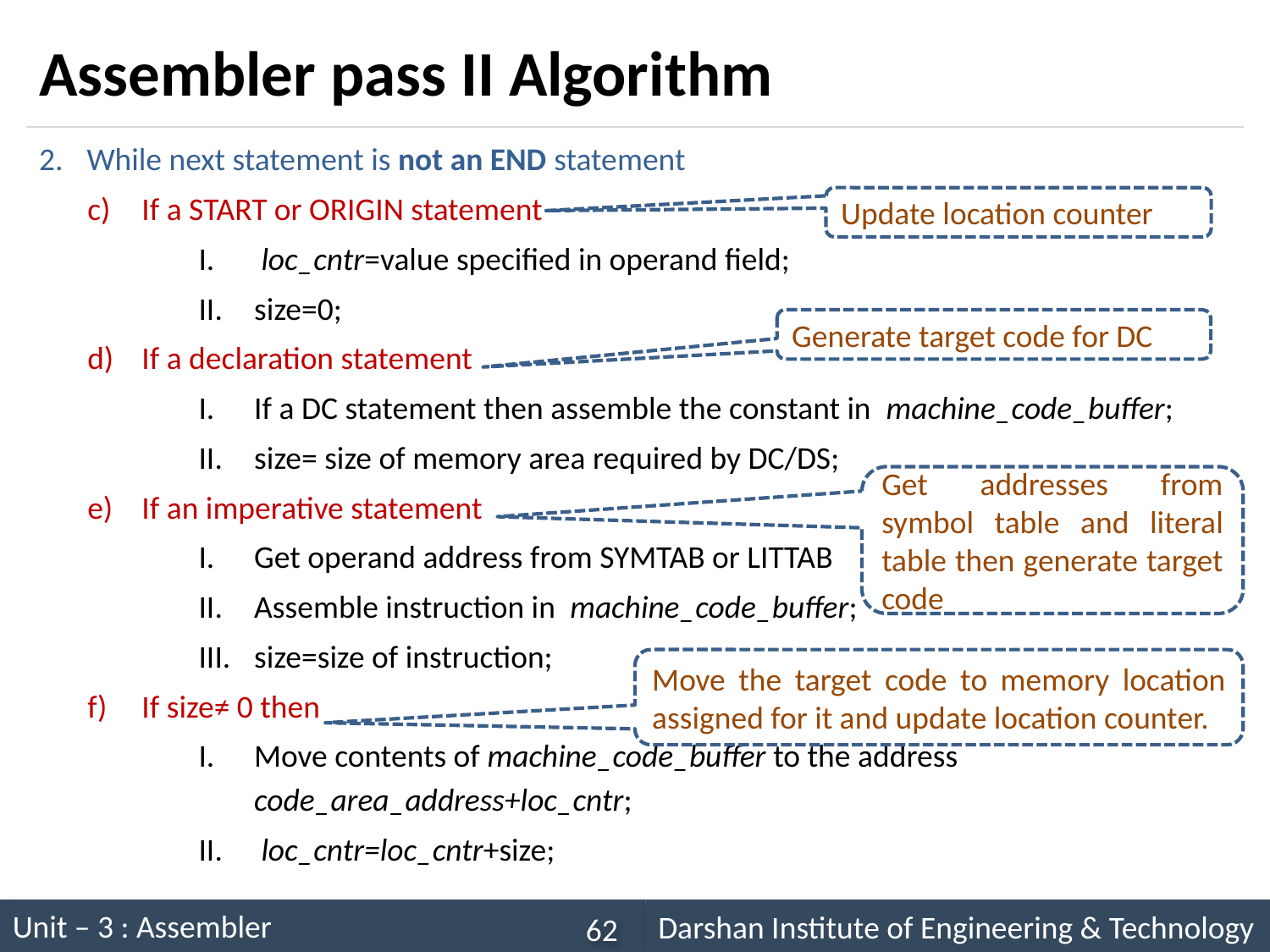

# Assembler pass II Algorithm
While next statement is not an END statement
If a START or ORIGIN statement
 loc_cntr=value specified in operand field;
size=0;
If a declaration statement
If a DC statement then assemble the constant in  machine_code_buffer;
size= size of memory area required by DC/DS;
If an imperative statement
Get operand address from SYMTAB or LITTAB
Assemble instruction in  machine_code_buffer;
size=size of instruction;
If size≠ 0 then
Move contents of machine_code_buffer to the address code_area_address+loc_cntr;
 loc_cntr=loc_cntr+size;

Update location counter
Generate target code for DC
Get addresses from symbol table and literal table then generate target code
Move the target code to memory location assigned for it and update location counter.